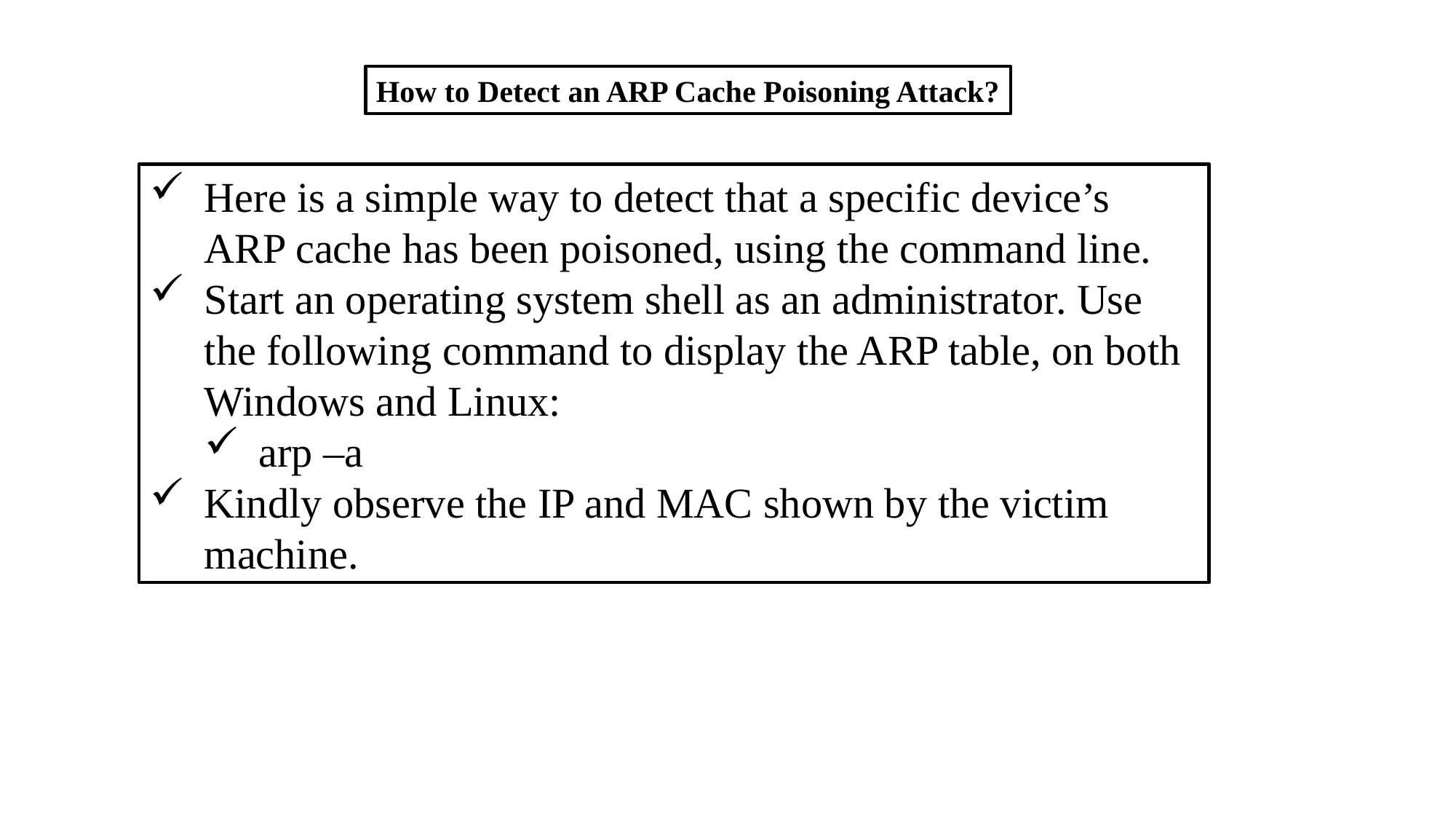

How to Detect an ARP Cache Poisoning Attack?
Here is a simple way to detect that a specific device’s ARP cache has been poisoned, using the command line.
Start an operating system shell as an administrator. Use the following command to display the ARP table, on both Windows and Linux:
arp –a
Kindly observe the IP and MAC shown by the victim machine.